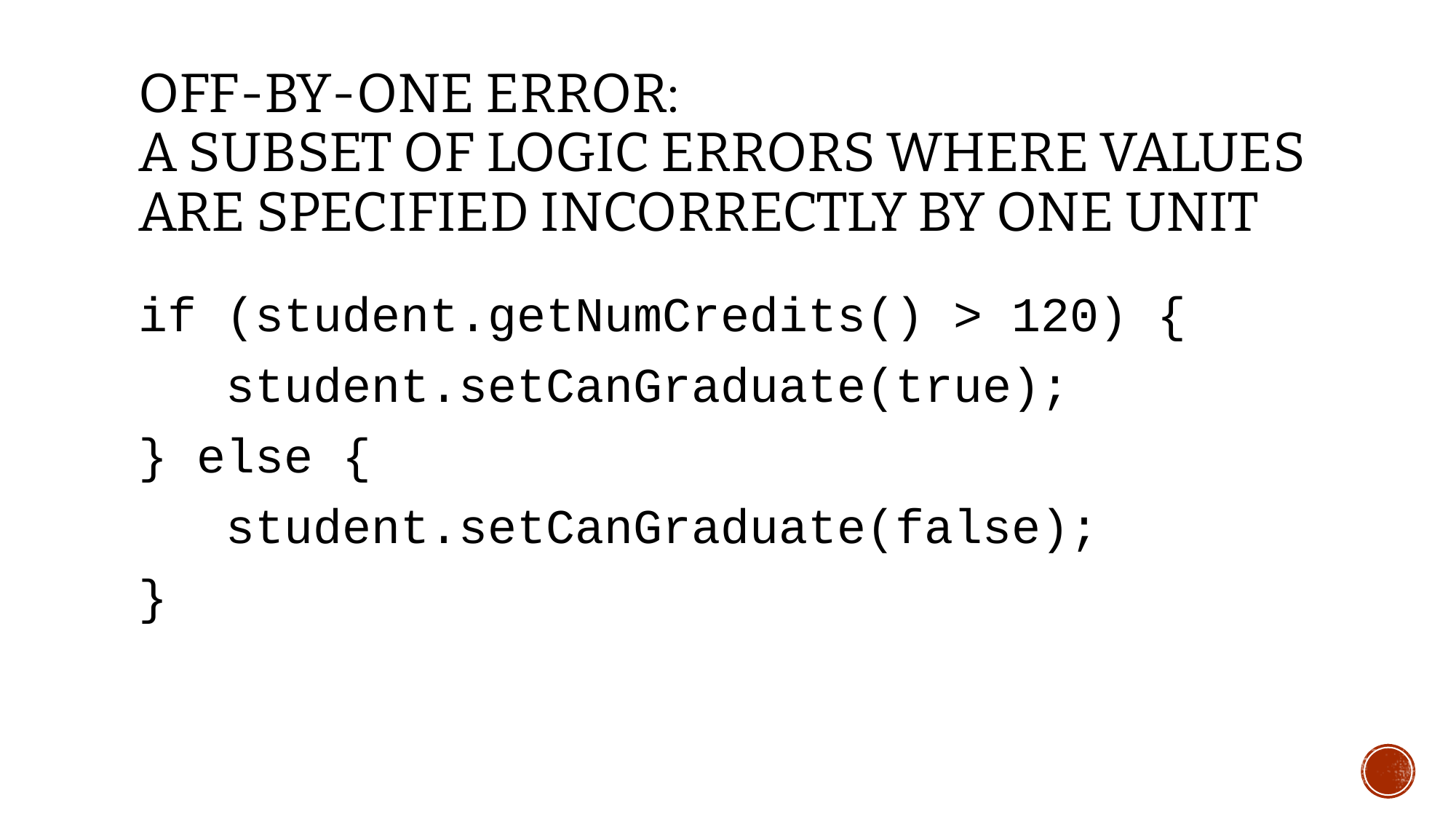

# OFF-by-one error: a subset of logic errors where values are specified incorrectly by one unit
if (student.getNumCredits() > 120) {
   student.setCanGraduate(true);
} else {
   student.setCanGraduate(false);
}